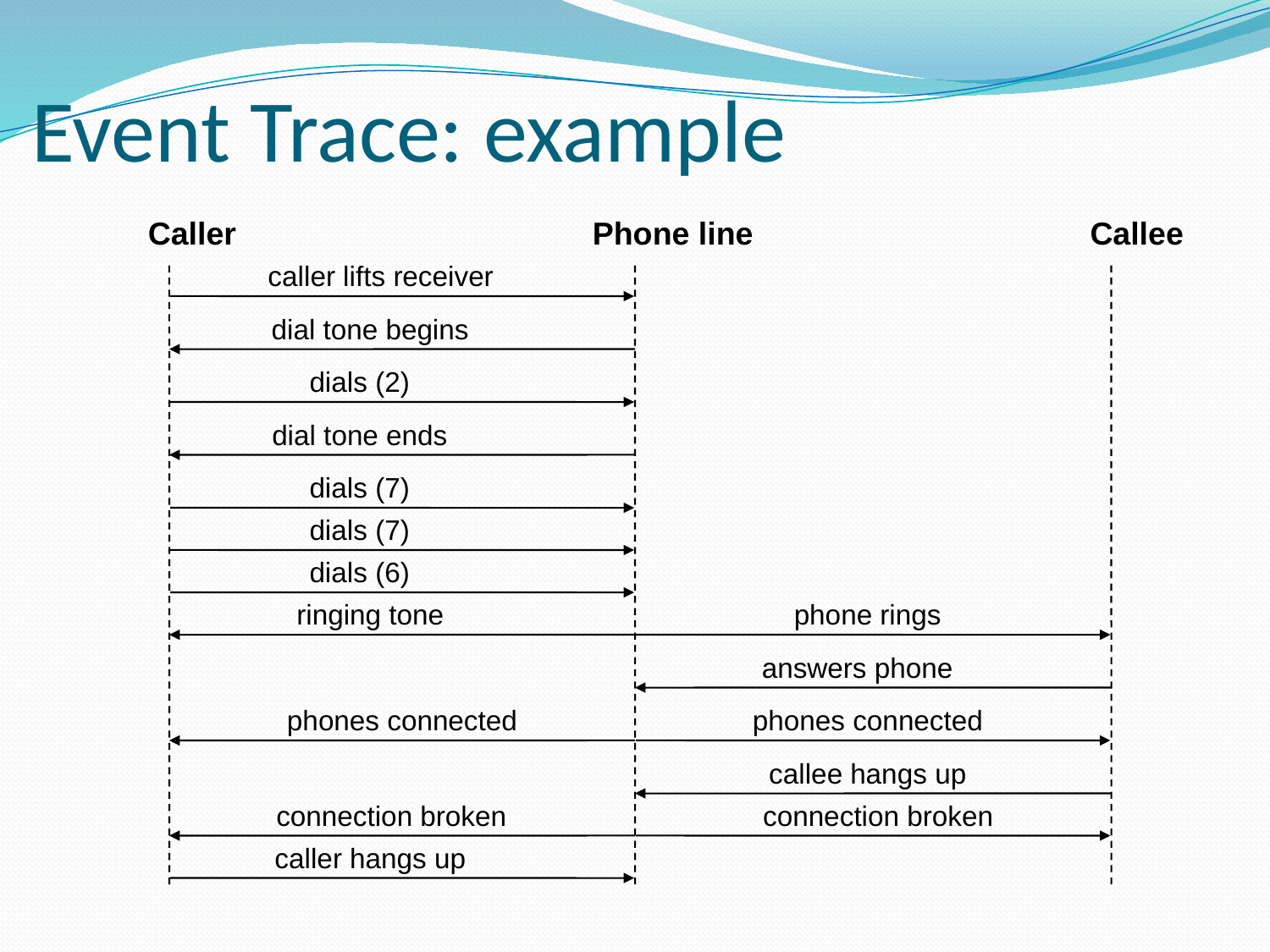

# Event Trace: example
Caller
Phone line
Callee
caller lifts receiver

dial tone begins

dials (2)

dial tone ends

dials (7)

dials (7)

dials (6)

ringing tone
phone rings

answers phone

phones connected
phones connected

callee hangs up

connection broken
connection broken

caller hangs up